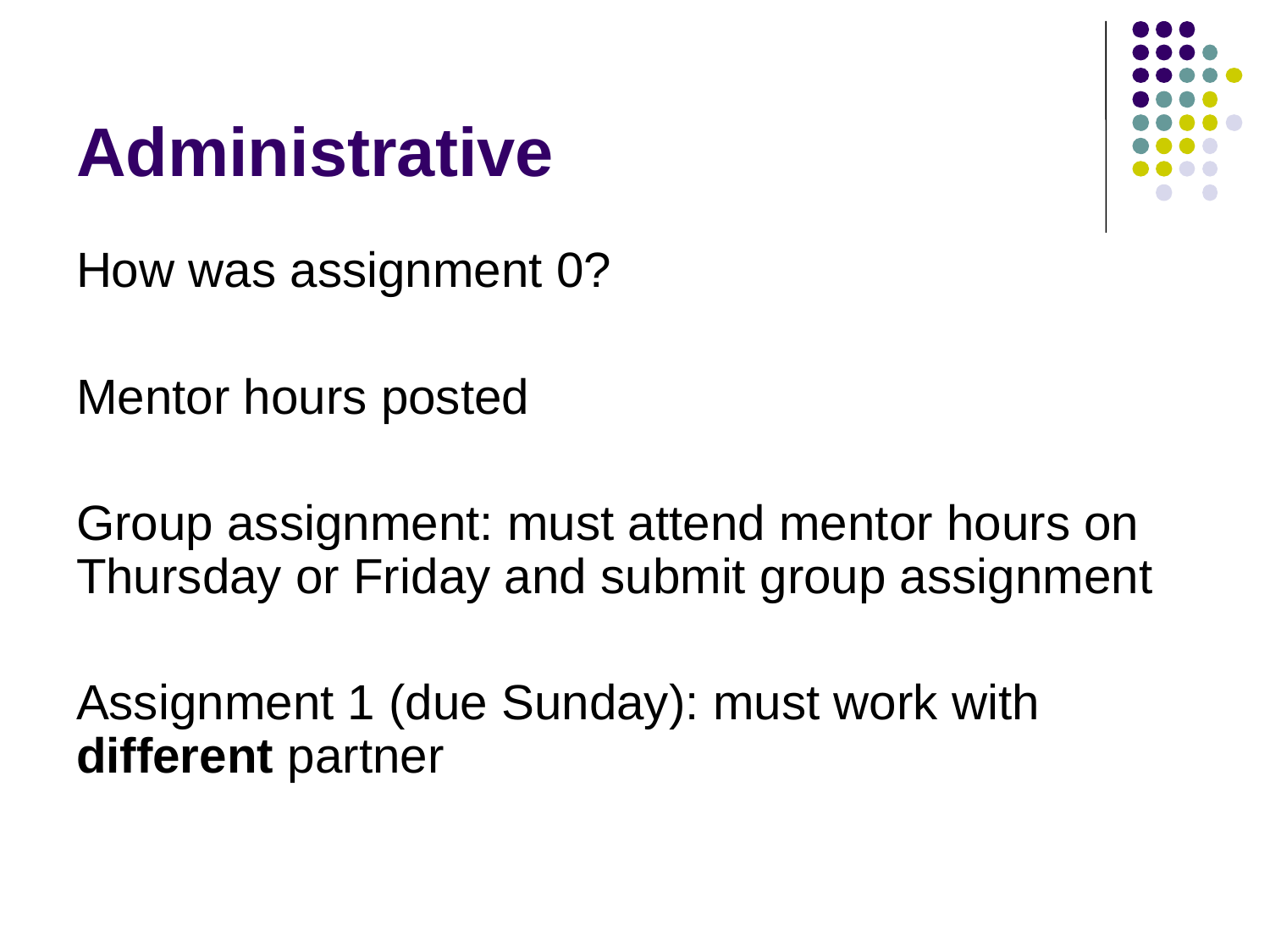

# Administrative
How was assignment 0?

Mentor hours posted

Group assignment: must attend mentor hours on Thursday or Friday and submit group assignment

Assignment 1 (due Sunday): must work with different partner